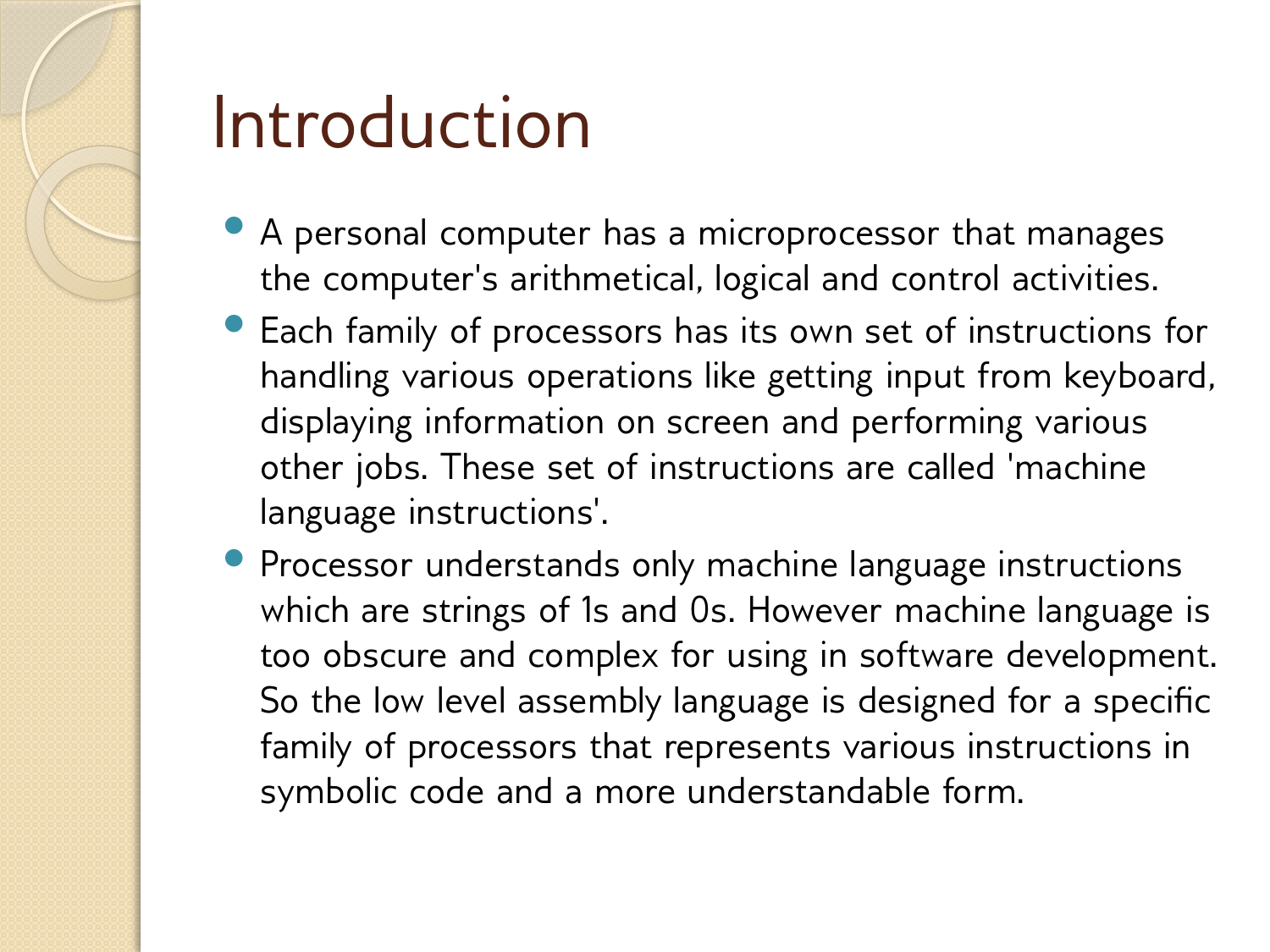

# Introduction
A personal computer has a microprocessor that manages the computer's arithmetical, logical and control activities.
Each family of processors has its own set of instructions for handling various operations like getting input from keyboard, displaying information on screen and performing various other jobs. These set of instructions are called 'machine language instructions'.
Processor understands only machine language instructions which are strings of 1s and 0s. However machine language is too obscure and complex for using in software development. So the low level assembly language is designed for a specific family of processors that represents various instructions in symbolic code and a more understandable form.